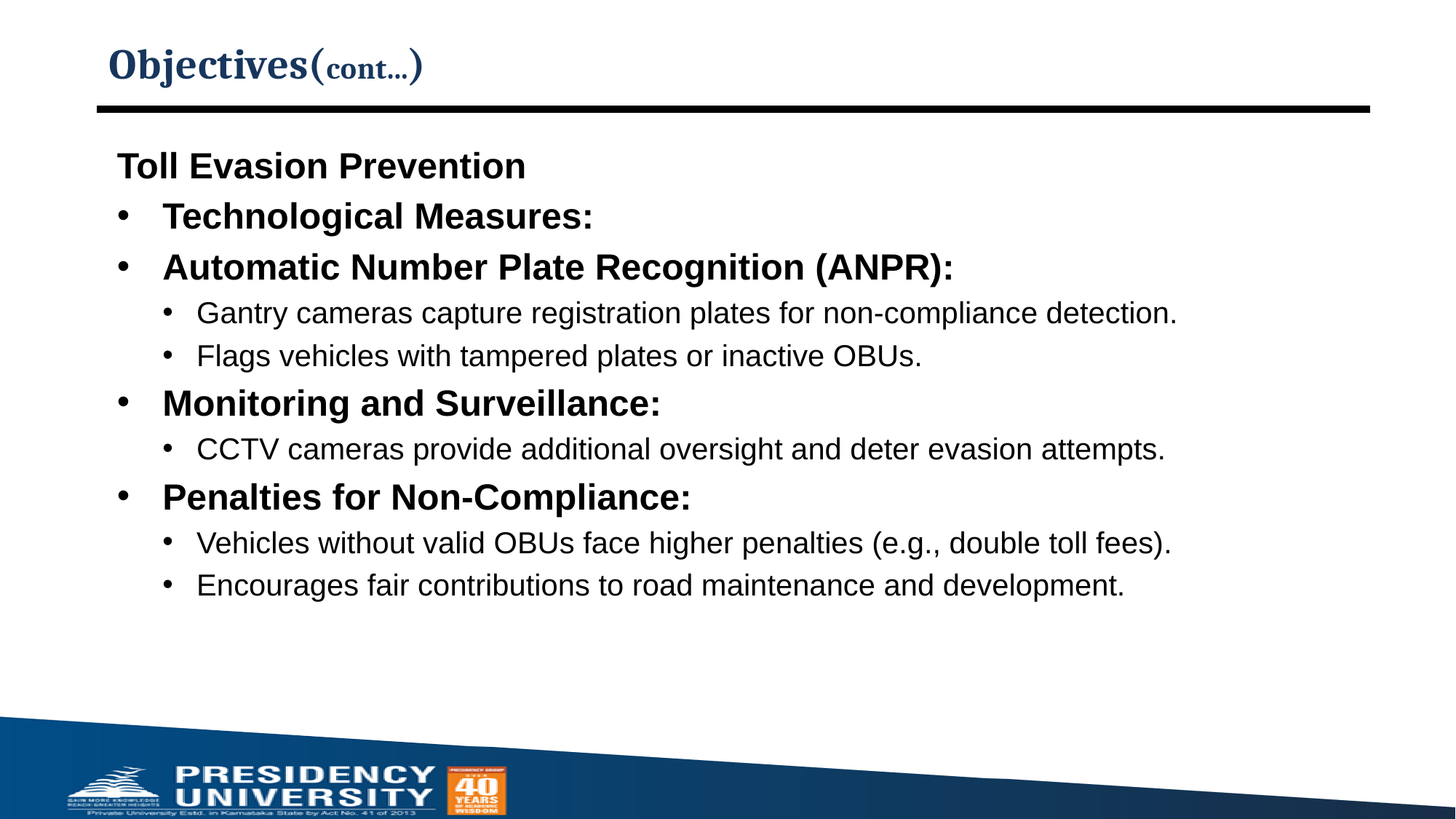

# Objectives(cont...)
Toll Evasion Prevention
Technological Measures:
Automatic Number Plate Recognition (ANPR):
Gantry cameras capture registration plates for non-compliance detection.
Flags vehicles with tampered plates or inactive OBUs.
Monitoring and Surveillance:
CCTV cameras provide additional oversight and deter evasion attempts.
Penalties for Non-Compliance:
Vehicles without valid OBUs face higher penalties (e.g., double toll fees).
Encourages fair contributions to road maintenance and development.